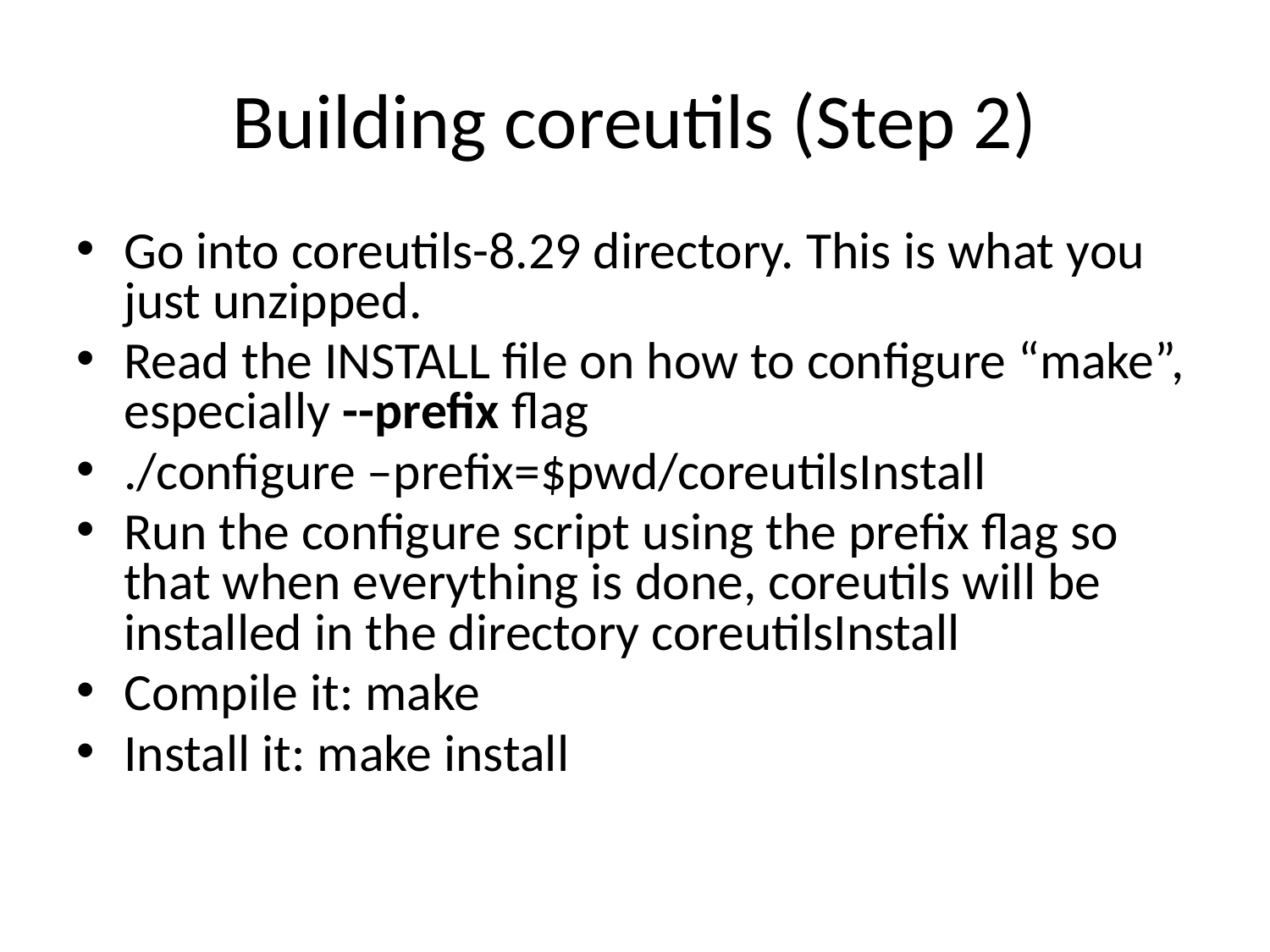

# Building coreutils (Step 2)
Go into coreutils-8.29 directory. This is what you just unzipped.
Read the INSTALL file on how to configure “make”, especially --prefix flag
./configure –prefix=$pwd/coreutilsInstall
Run the configure script using the prefix flag so that when everything is done, coreutils will be installed in the directory coreutilsInstall
Compile it: make
Install it: make install